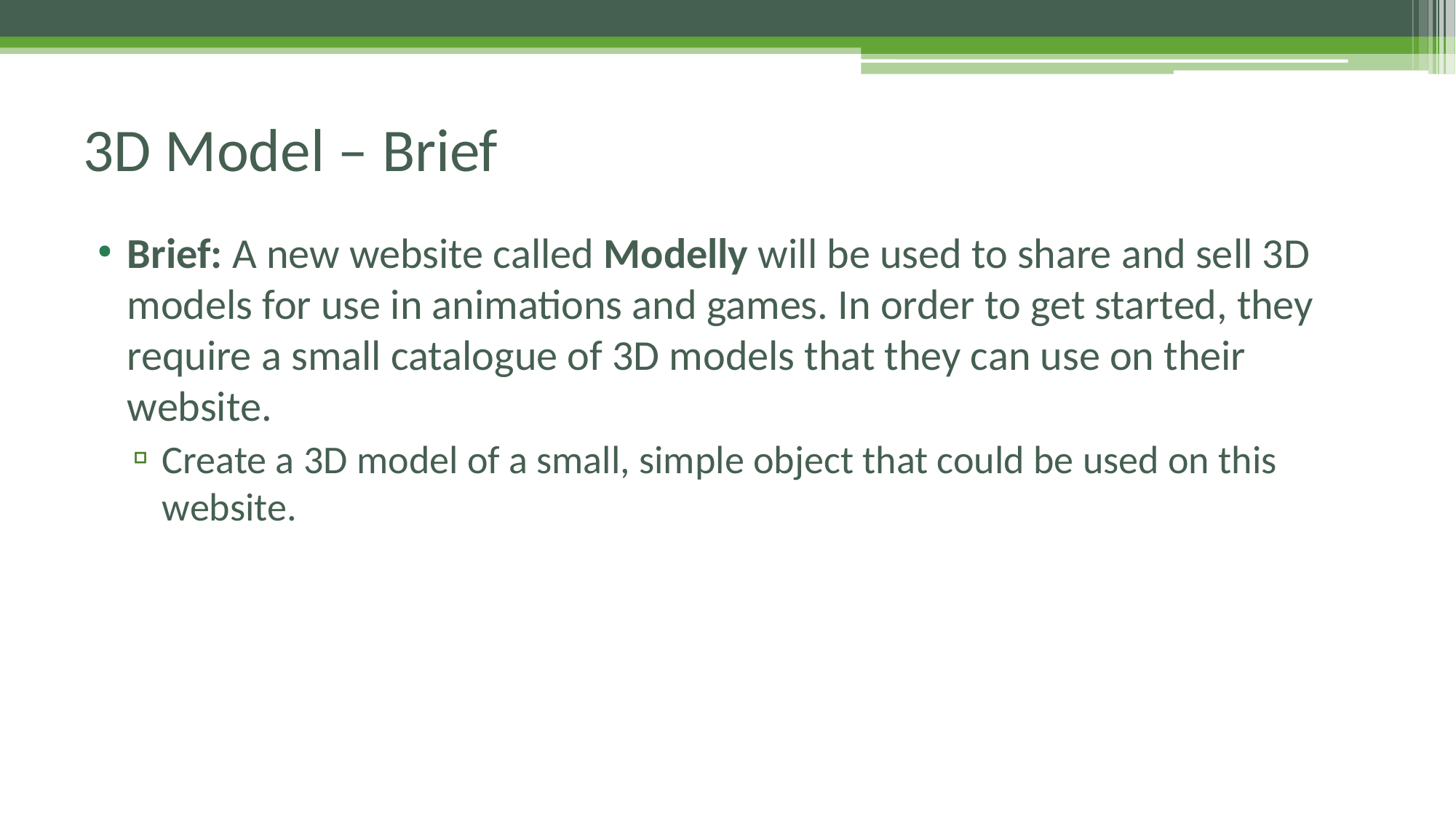

# 3D Model – Brief
Brief: A new website called Modelly will be used to share and sell 3D models for use in animations and games. In order to get started, they require a small catalogue of 3D models that they can use on their website.
Create a 3D model of a small, simple object that could be used on this website.